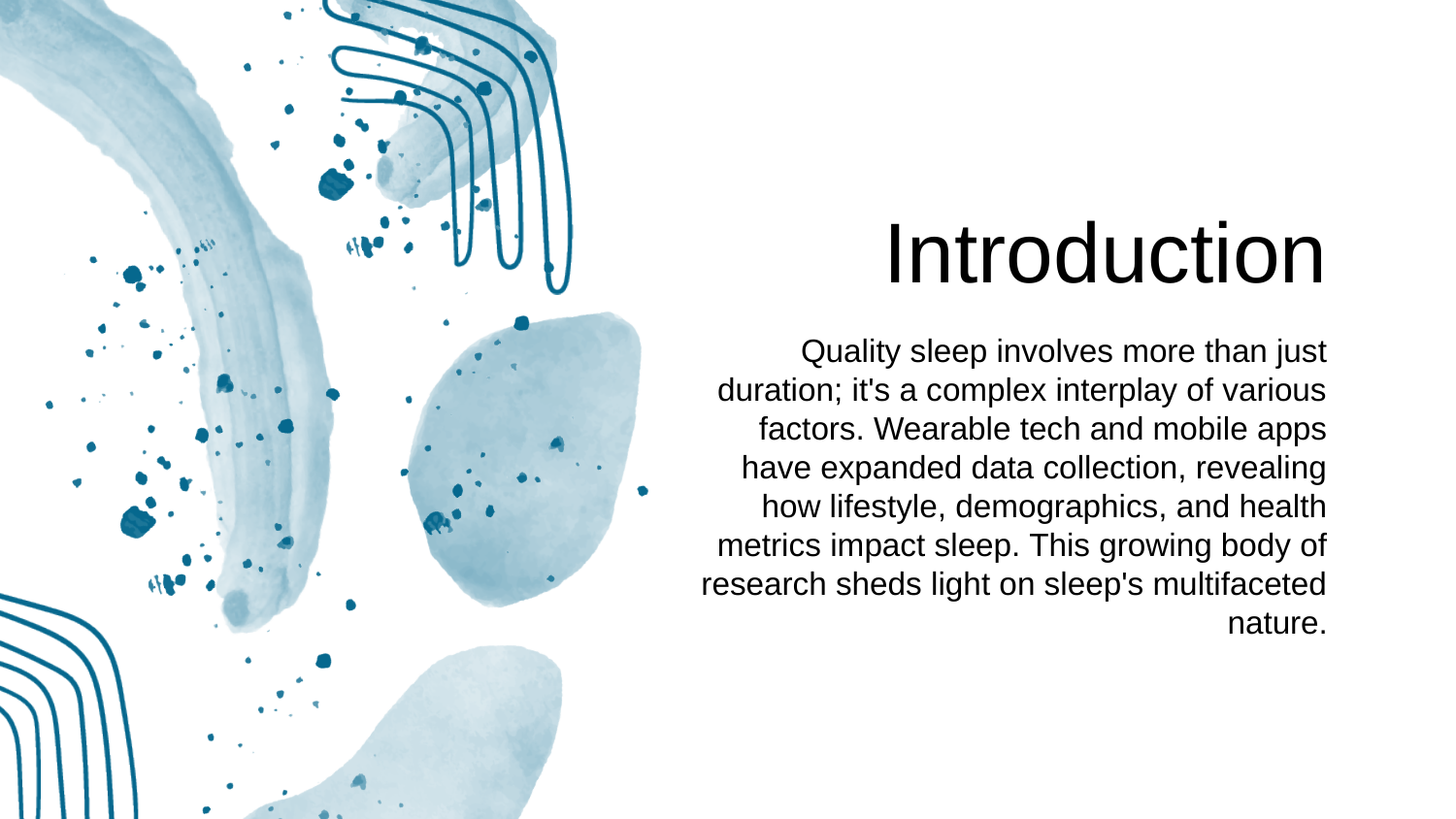

# Introduction
Quality sleep involves more than just duration; it's a complex interplay of various factors. Wearable tech and mobile apps have expanded data collection, revealing how lifestyle, demographics, and health metrics impact sleep. This growing body of research sheds light on sleep's multifaceted nature.